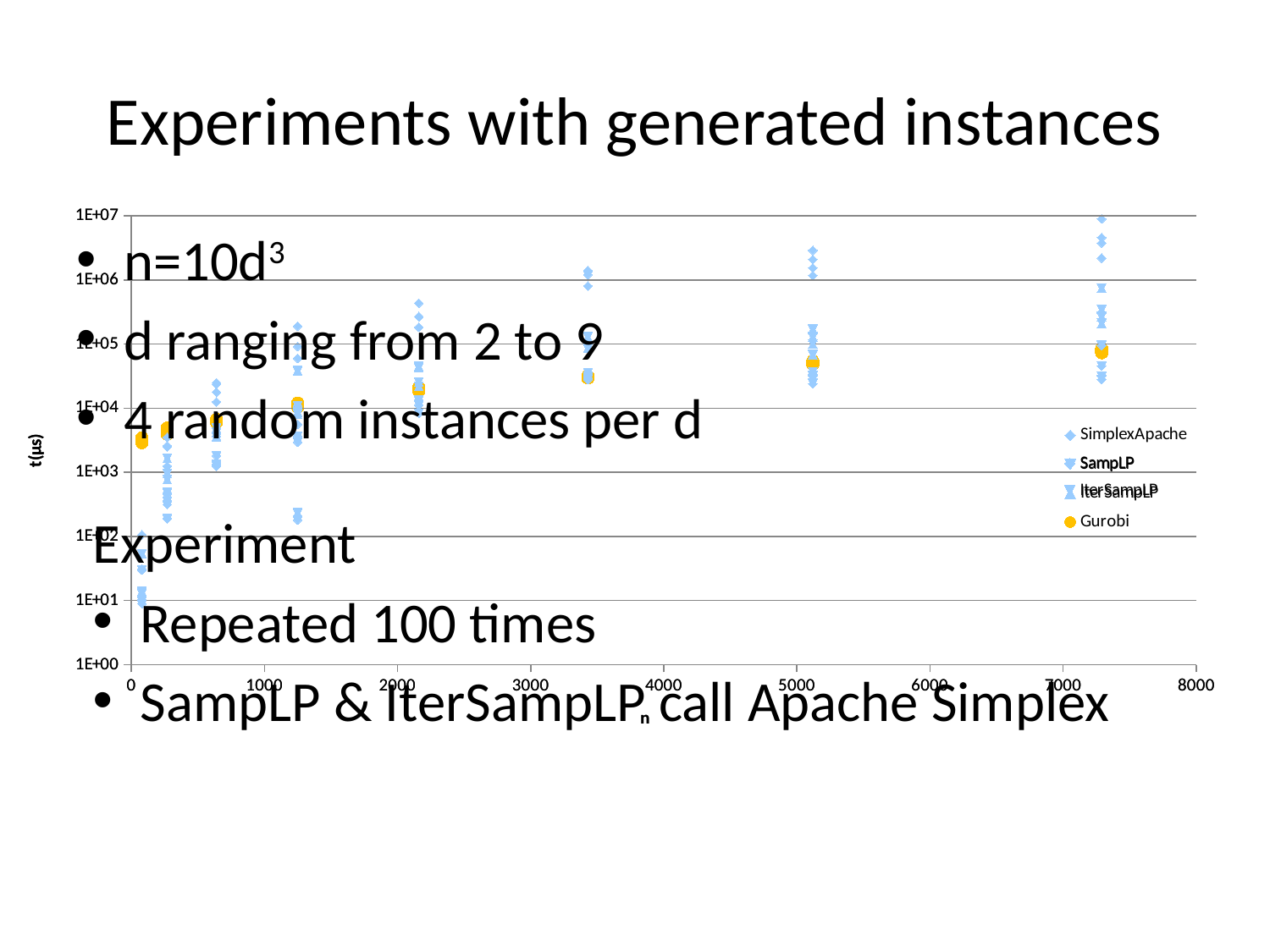

# Experiments with generated instances

### Chart

| Category |  |  |  |  |
|---|---|---|---|---|

### Chart

| Category |  |  |
|---|---|---|
n=10d3
d ranging from 2 to 9
4 random instances per d

Experiment
Repeated 100 times
SampLP & IterSampLP call Apache Simplex